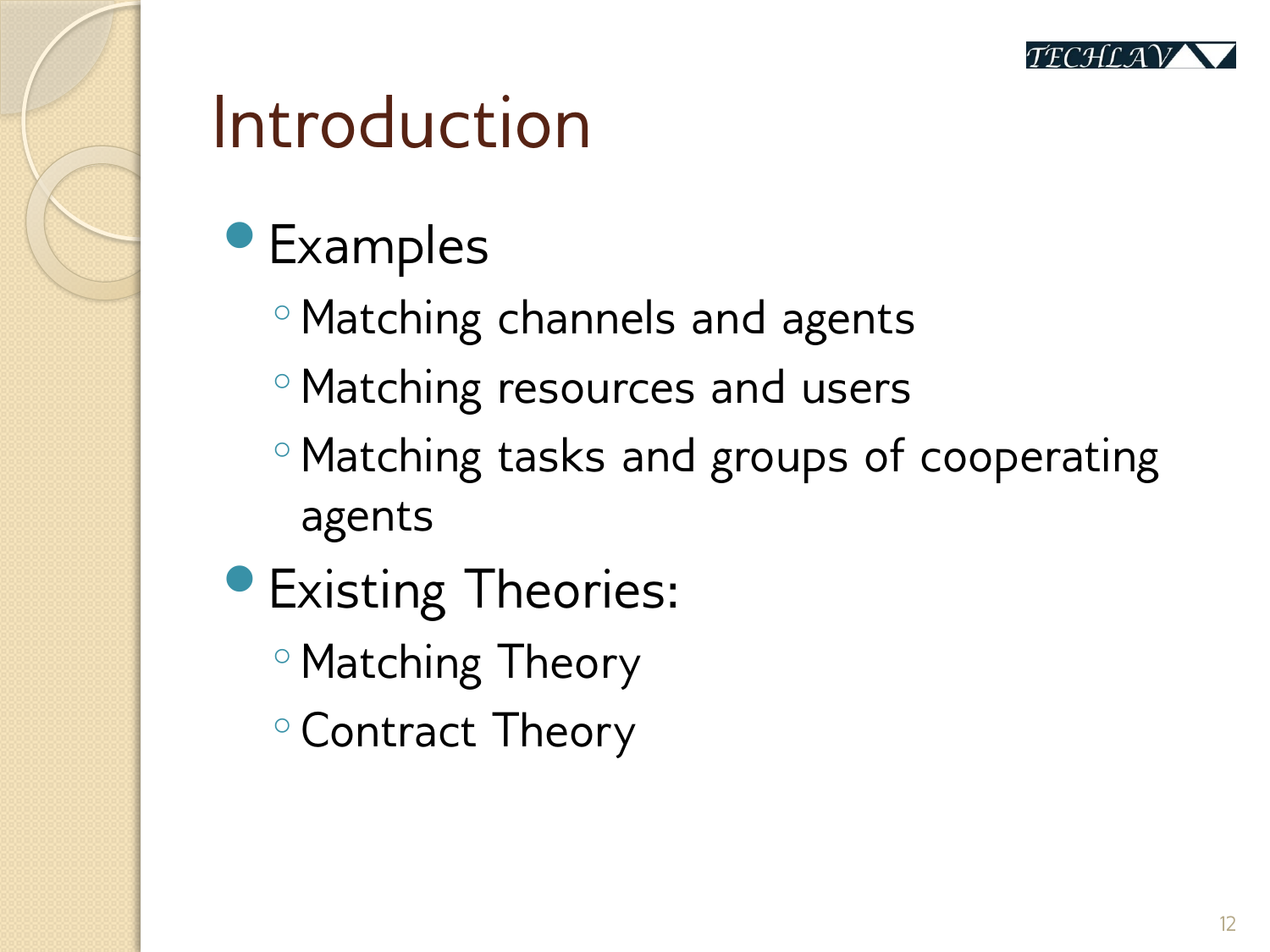

# Introduction
Examples
Matching channels and agents
Matching resources and users
Matching tasks and groups of cooperating agents
Existing Theories:
Matching Theory
Contract Theory

12